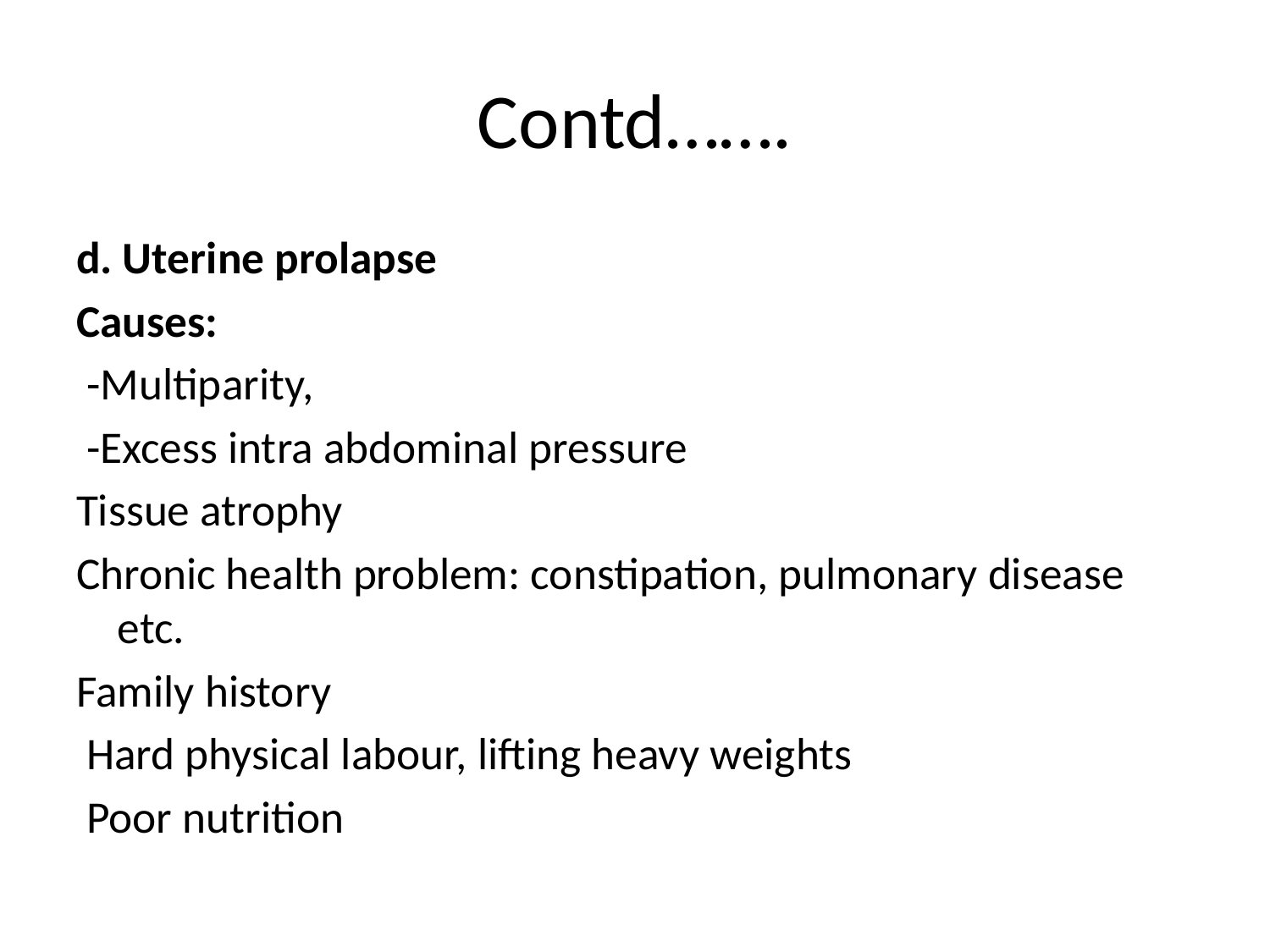

# Contd…….
d. Uterine prolapse
Causes:
 -Multiparity,
 -Excess intra abdominal pressure
Tissue atrophy
Chronic health problem: constipation, pulmonary disease etc.
Family history
 Hard physical labour, lifting heavy weights
 Poor nutrition